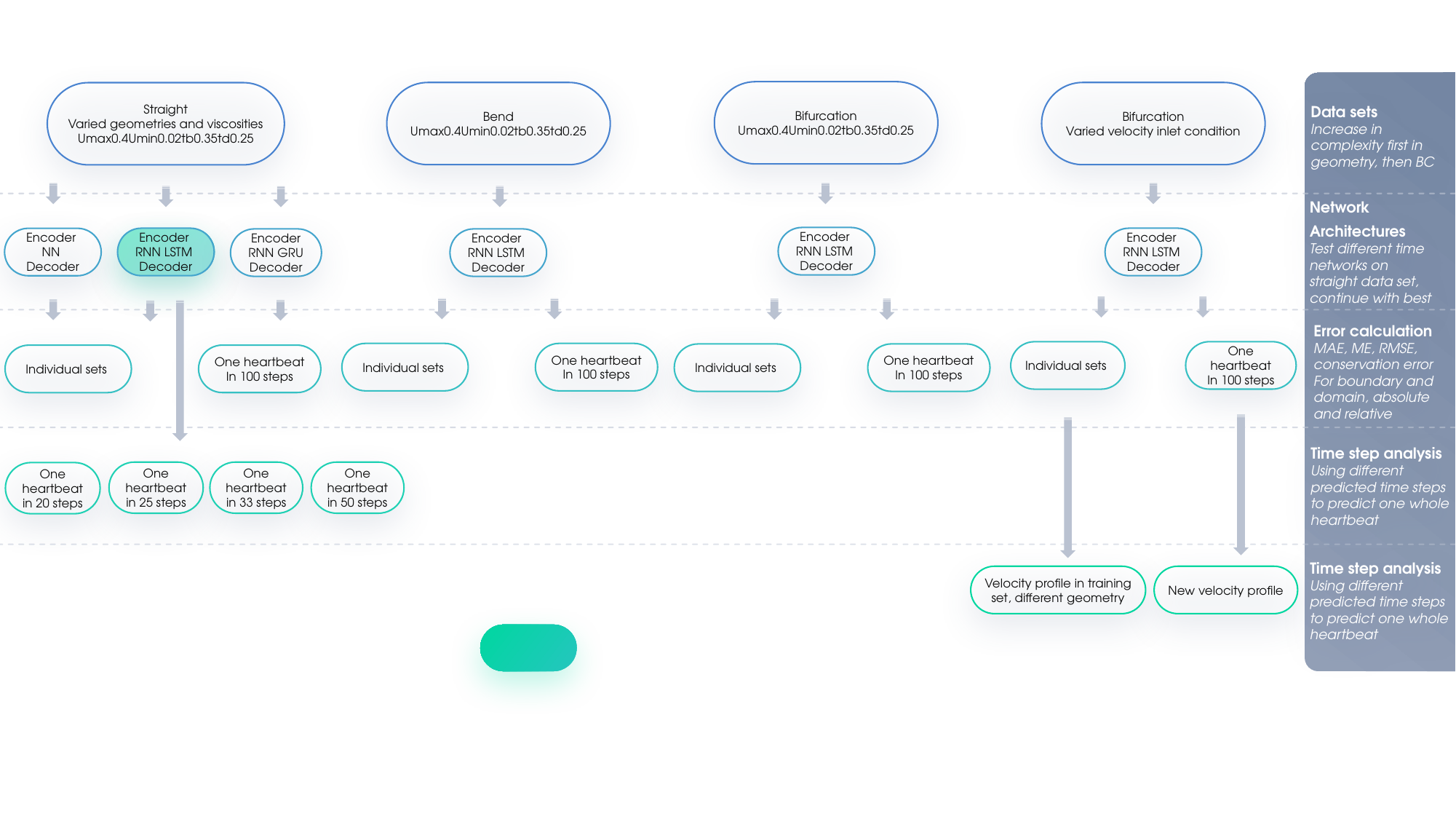

Bifurcation
Umax0.4Umin0.02tb0.35td0.25
Bend
Umax0.4Umin0.02tb0.35td0.25
Bifurcation
Varied velocity inlet condition
Straight
Varied geometries and viscosities
Umax0.4Umin0.02tb0.35td0.25
Data sets
Increase in complexity first in geometry, then BC

Network Architectures
Test different time networks on straight data set, continue with best

Encoder
RNN LSTM
Decoder
Encoder
RNN LSTM
Decoder
Encoder
RNN LSTM
Decoder
Encoder
NN
Decoder

Encoder
RNN GRU
Decoder
Encoder
RNN LSTM
Decoder

One heartbeat
In 100 steps
Individual sets

One heartbeat
In 100 steps
Individual sets

One heartbeat
In 100 steps
Individual sets

One heartbeat
In 100 steps
Individual sets

Error calculation
MAE, ME, RMSE, conservation error
For boundary and domain, absolute and relative

Time step analysis
Using different predicted time steps to predict one whole heartbeat
One heartbeat
in 25 steps
One heartbeat
in 33 steps
One heartbeat
in 50 steps
One heartbeat
in 20 steps

Time step analysis
Using different predicted time steps to predict one whole heartbeat
Velocity profile in training set, different geometry
New velocity profile